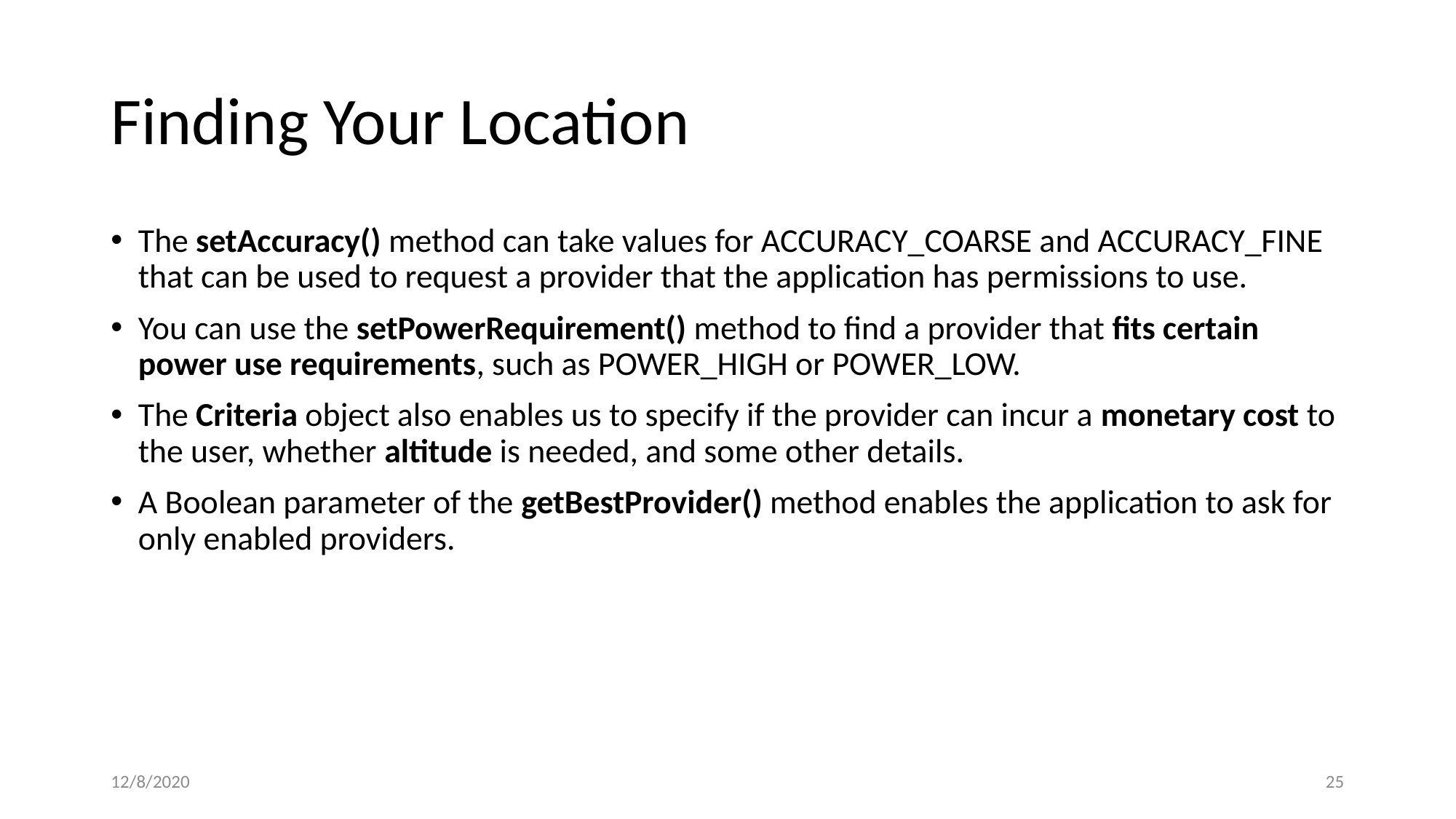

# Finding Your Location
The setAccuracy() method can take values for ACCURACY_COARSE and ACCURACY_FINE that can be used to request a provider that the application has permissions to use.
You can use the setPowerRequirement() method to find a provider that fits certain power use requirements, such as POWER_HIGH or POWER_LOW.
The Criteria object also enables us to specify if the provider can incur a monetary cost to the user, whether altitude is needed, and some other details.
A Boolean parameter of the getBestProvider() method enables the application to ask for only enabled providers.
12/8/2020
25